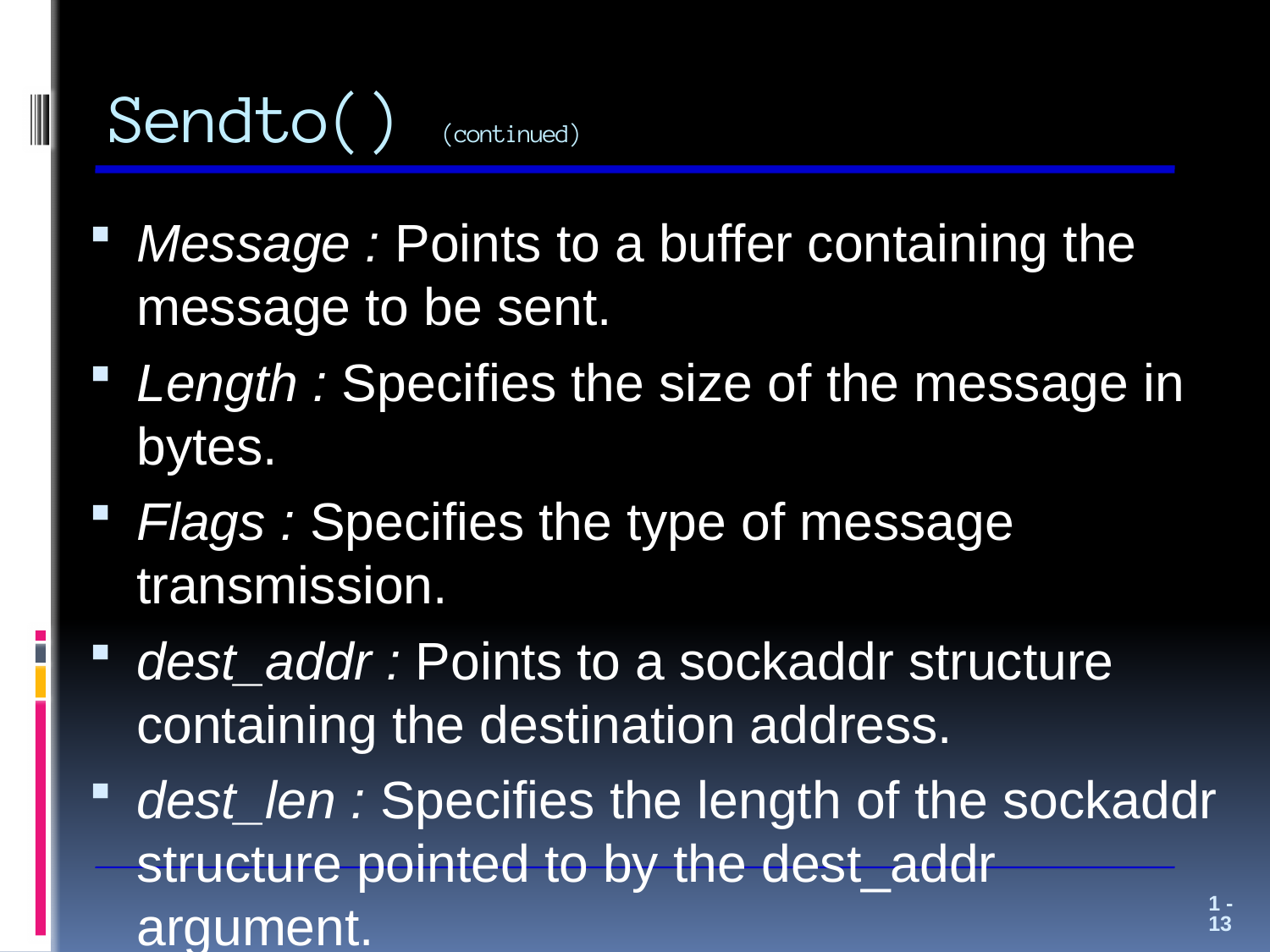

# Sendto() (continued)
Message : Points to a buffer containing the message to be sent.
Length : Specifies the size of the message in bytes.
Flags : Specifies the type of message transmission.
dest_addr : Points to a sockaddr structure containing the destination address.
dest_len : Specifies the length of the sockaddr structure pointed to by the dest_addr argument.
1 - 13